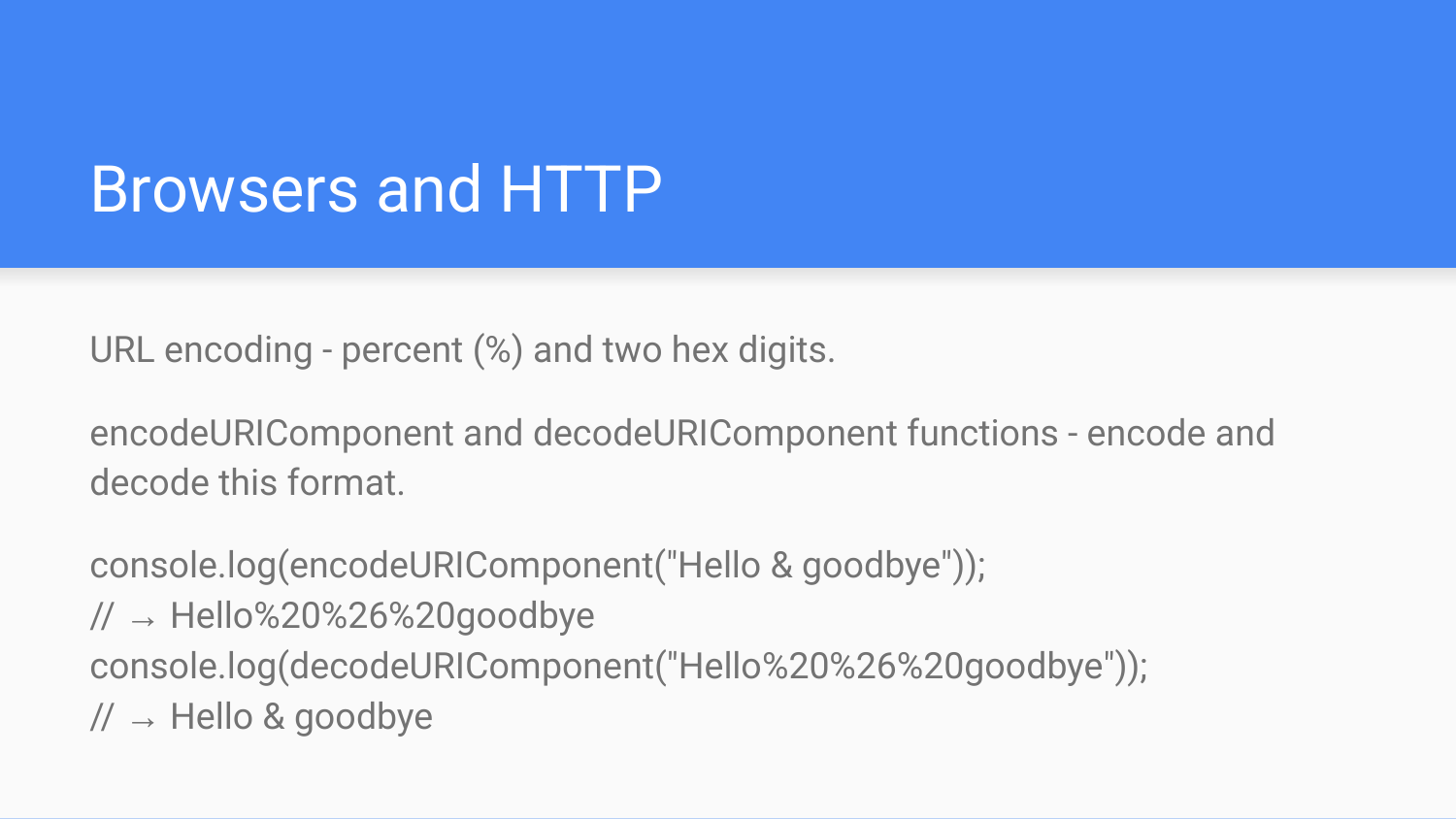

# Browsers and HTTP
URL encoding - percent (%) and two hex digits.
encodeURIComponent and decodeURIComponent functions - encode and decode this format.
console.log(encodeURIComponent("Hello & goodbye"));
// → Hello%20%26%20goodbye
console.log(decodeURIComponent("Hello%20%26%20goodbye"));
// → Hello & goodbye